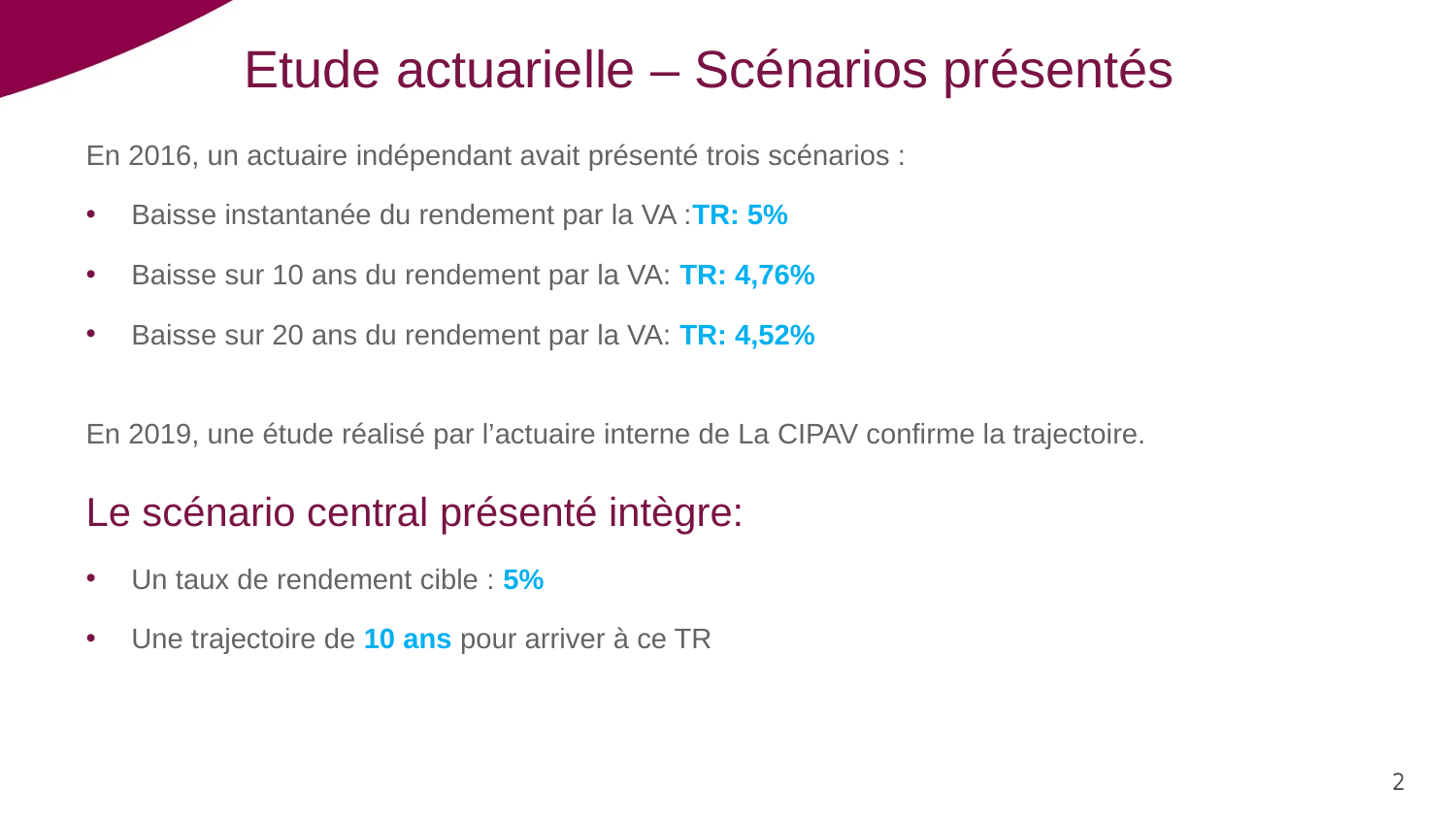

# Etude actuarielle – Scénarios présentés
En 2016, un actuaire indépendant avait présenté trois scénarios :
Baisse instantanée du rendement par la VA :TR: 5%
Baisse sur 10 ans du rendement par la VA: TR: 4,76%
Baisse sur 20 ans du rendement par la VA: TR: 4,52%

En 2019, une étude réalisé par l’actuaire interne de La CIPAV confirme la trajectoire.
Le scénario central présenté intègre:
Un taux de rendement cible : 5%
Une trajectoire de 10 ans pour arriver à ce TR
2